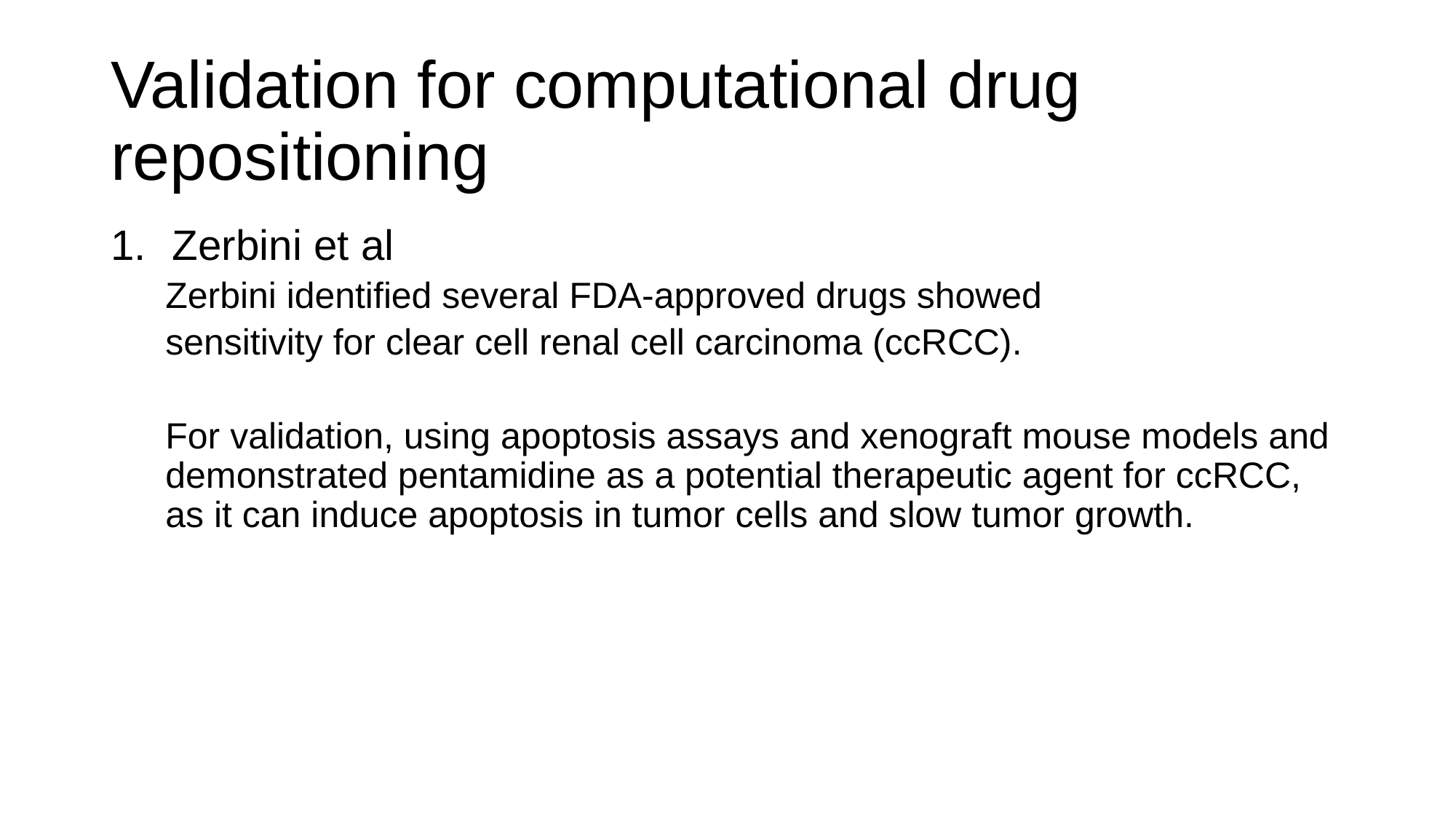

# Validation for computational drug repositioning
Zerbini et al
Zerbini identified several FDA-approved drugs showed
sensitivity for clear cell renal cell carcinoma (ccRCC).

For validation, using apoptosis assays and xenograft mouse models and demonstrated pentamidine as a potential therapeutic agent for ccRCC, as it can induce apoptosis in tumor cells and slow tumor growth.